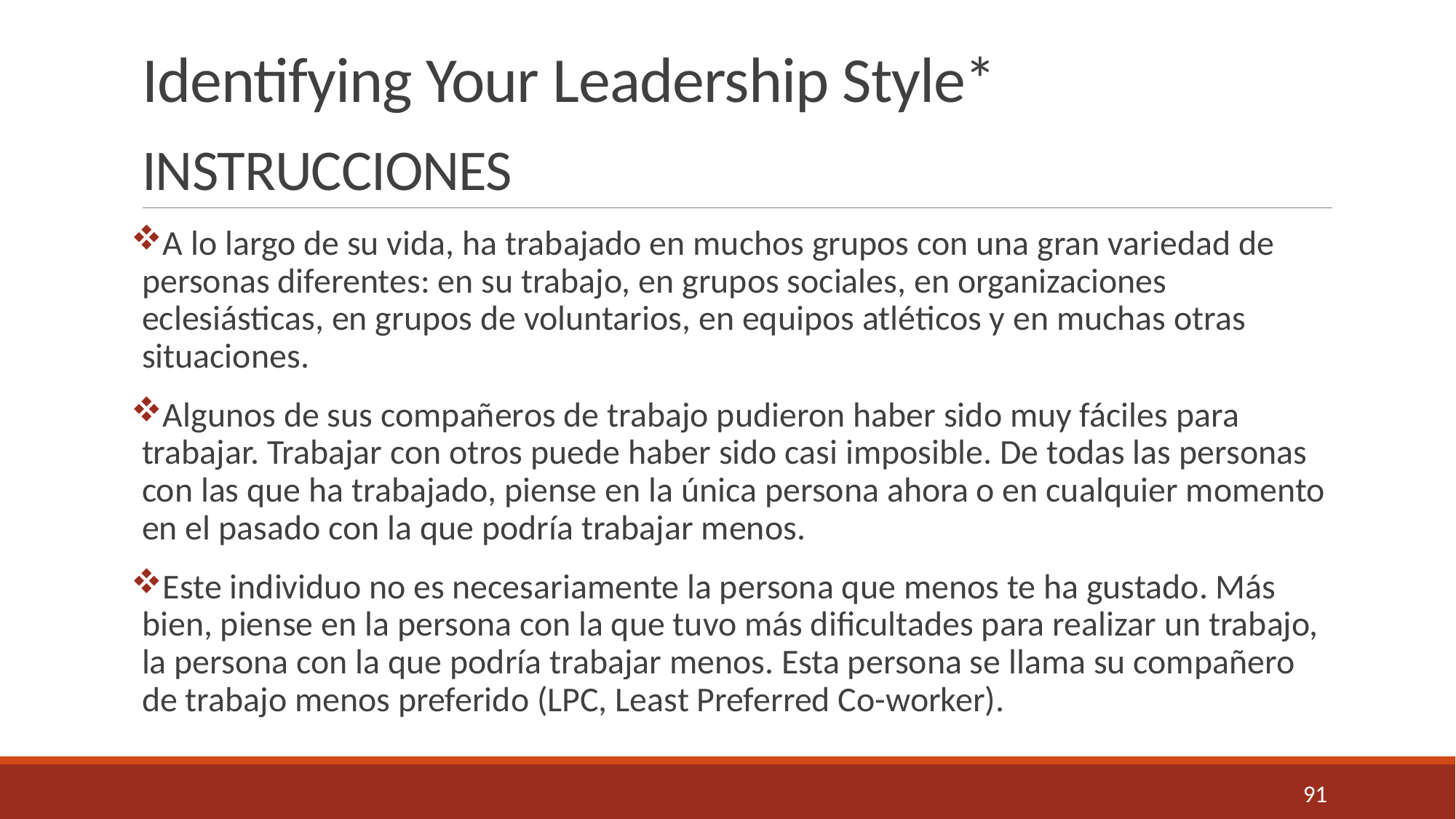

Identifying Your Leadership Style*
# INSTRUCCIONES
A lo largo de su vida, ha trabajado en muchos grupos con una gran variedad de personas diferentes: en su trabajo, en grupos sociales, en organizaciones eclesiásticas, en grupos de voluntarios, en equipos atléticos y en muchas otras situaciones.
Algunos de sus compañeros de trabajo pudieron haber sido muy fáciles para trabajar. Trabajar con otros puede haber sido casi imposible. De todas las personas con las que ha trabajado, piense en la única persona ahora o en cualquier momento en el pasado con la que podría trabajar menos.
Este individuo no es necesariamente la persona que menos te ha gustado. Más bien, piense en la persona con la que tuvo más dificultades para realizar un trabajo, la persona con la que podría trabajar menos. Esta persona se llama su compañero de trabajo menos preferido (LPC, Least Preferred Co-worker).
91